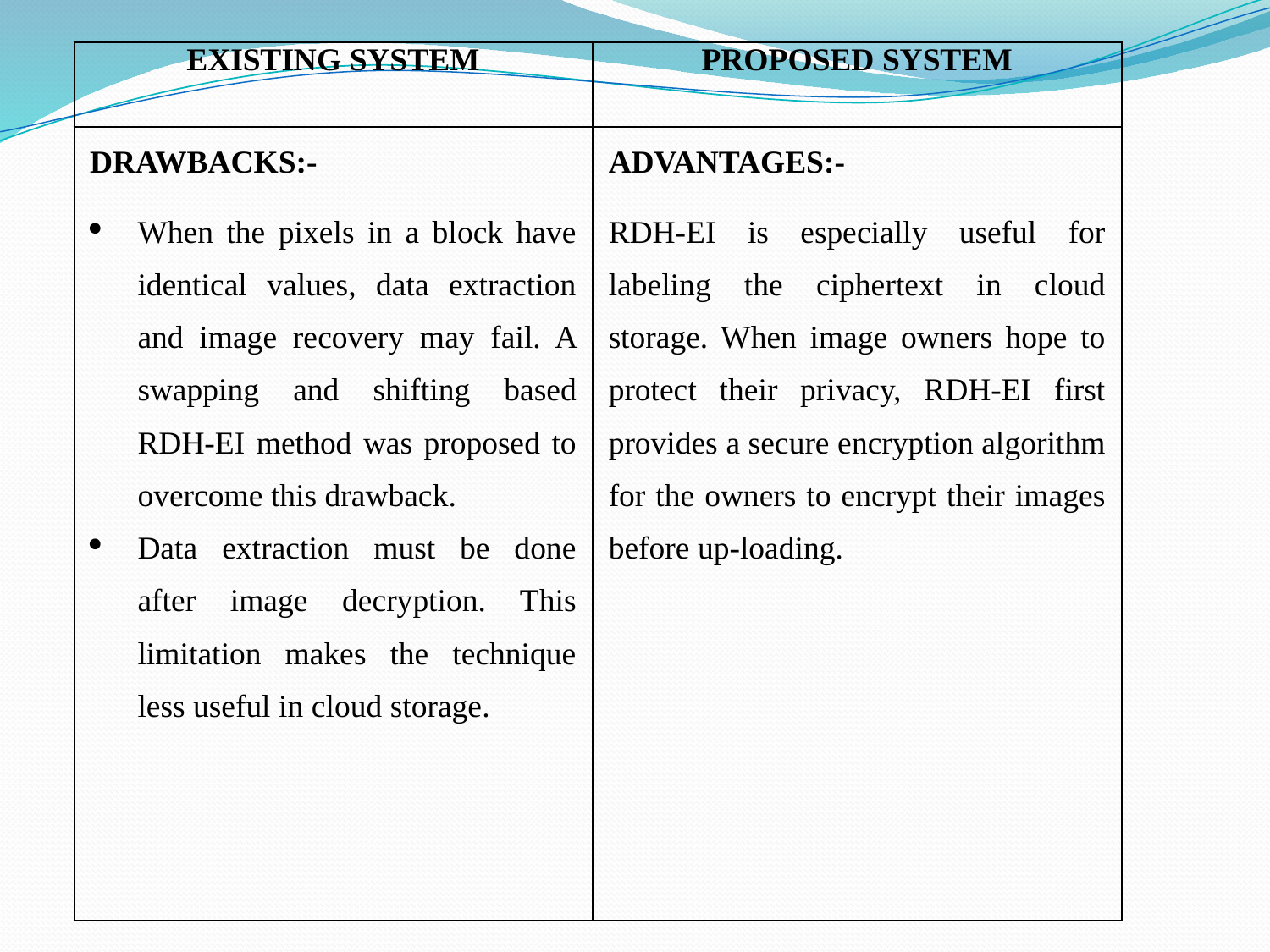

| EXISTING SYSTEM | PROPOSED SYSTEM |
| --- | --- |
| DRAWBACKS:- When the pixels in a block have identical values, data extraction and image recovery may fail. A swapping and shifting based RDH-EI method was proposed to overcome this drawback. Data extraction must be done after image decryption. This limitation makes the technique less useful in cloud storage. | ADVANTAGES:- RDH-EI is especially useful for labeling the ciphertext in cloud storage. When image owners hope to protect their privacy, RDH-EI first provides a secure encryption algorithm for the owners to encrypt their images before up-loading. |
| --- | --- |
| 4.DRAWBACKS:- No provision of fixed resource capacity. No central resource manager Competing users | ADVANTAGES:- This model can predict capacity with 95 percent accuracy. Selecting a node that is likely to satisfy the given resource requirement. Scheduled process. |
| --- | --- |